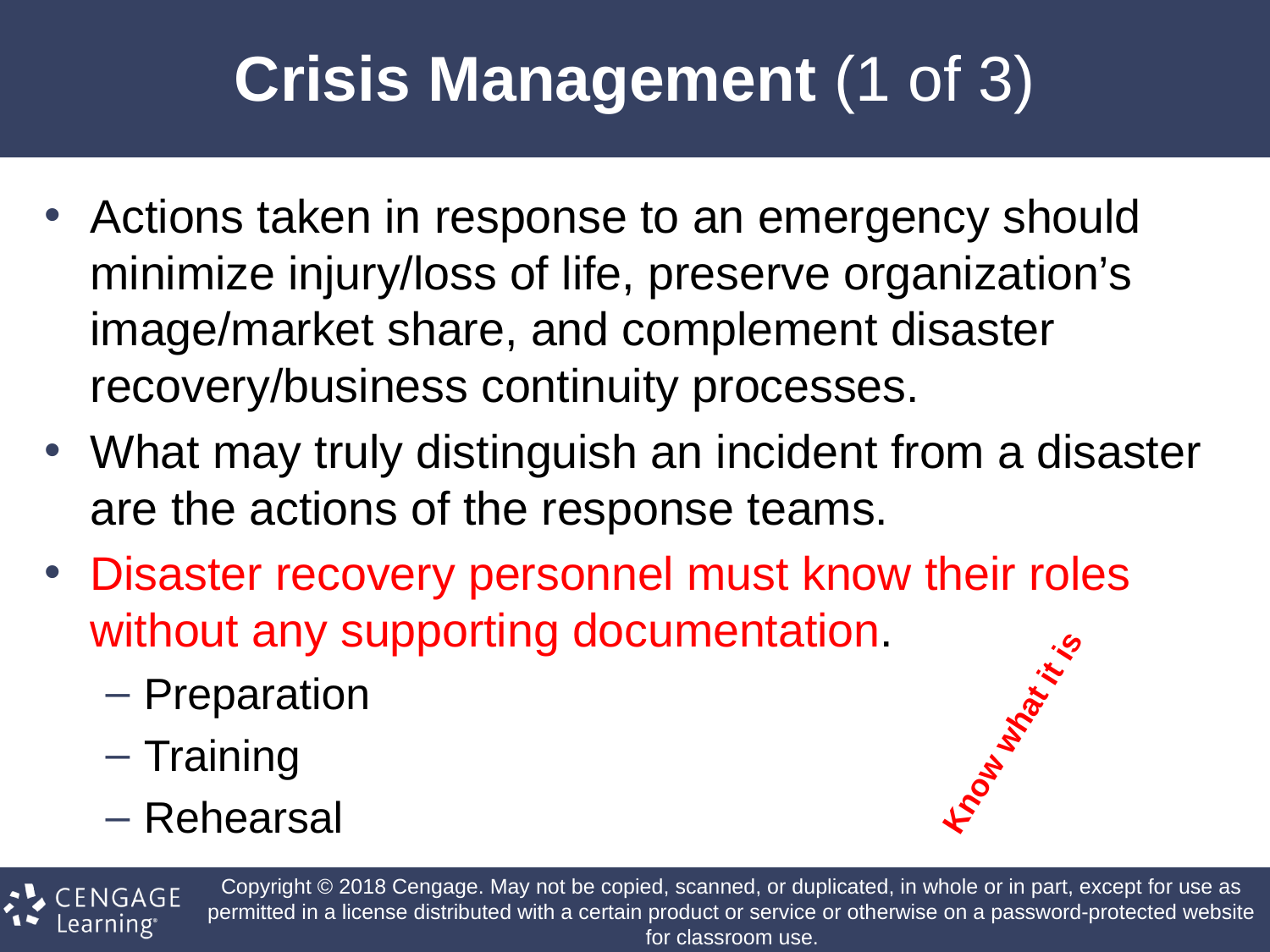

# Crisis Management (1 of 3)
Actions taken in response to an emergency should minimize injury/loss of life, preserve organization’s image/market share, and complement disaster recovery/business continuity processes.
What may truly distinguish an incident from a disaster are the actions of the response teams.
Disaster recovery personnel must know their roles without any supporting documentation.
Preparation
Training
Rehearsal
Know what it is